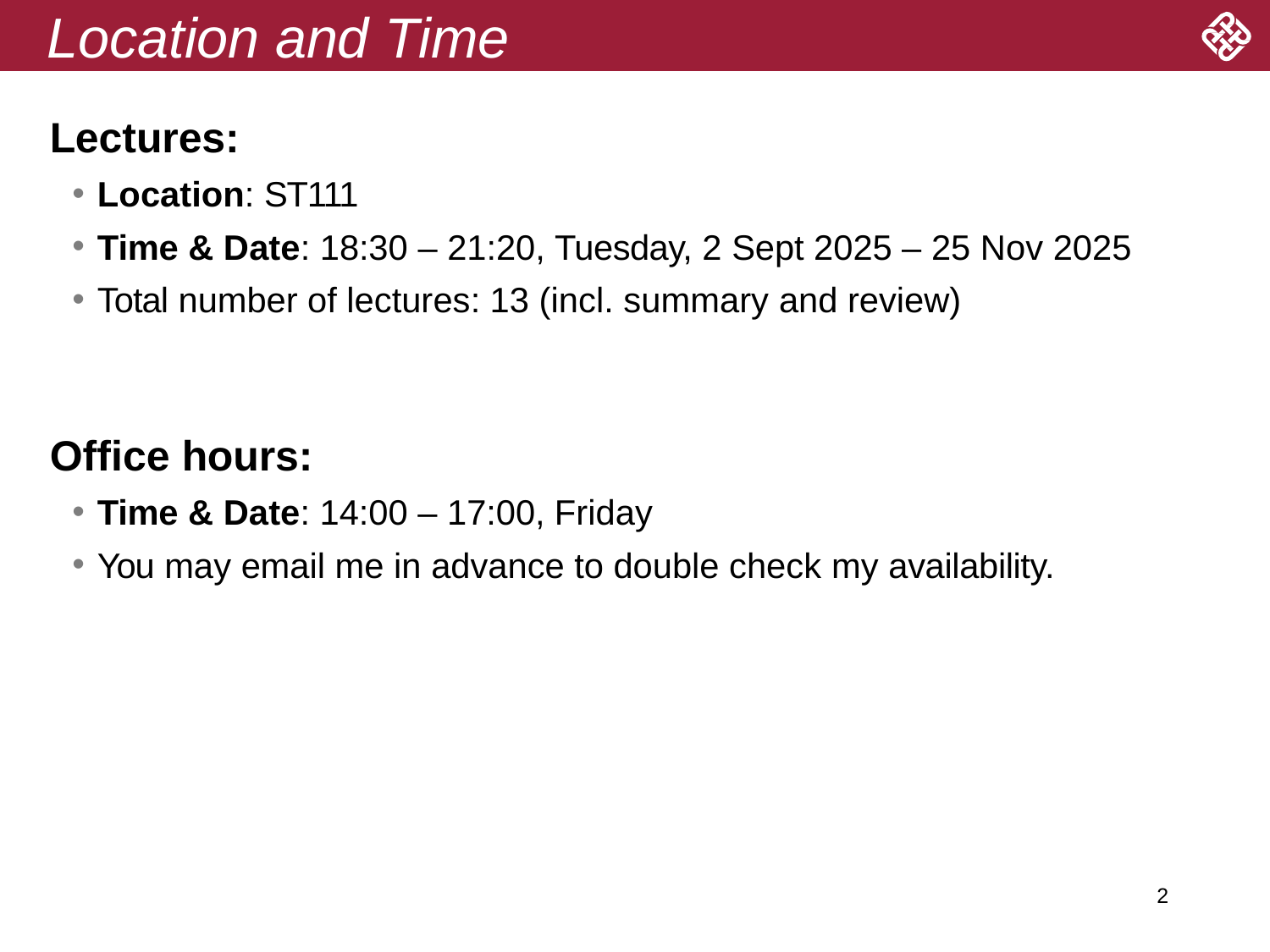

# Location and Time
Lectures:
Location: ST111
Time & Date: 18:30 – 21:20, Tuesday, 2 Sept 2025 – 25 Nov 2025
Total number of lectures: 13 (incl. summary and review)

Office hours:
Time & Date: 14:00 – 17:00, Friday
You may email me in advance to double check my availability.
2